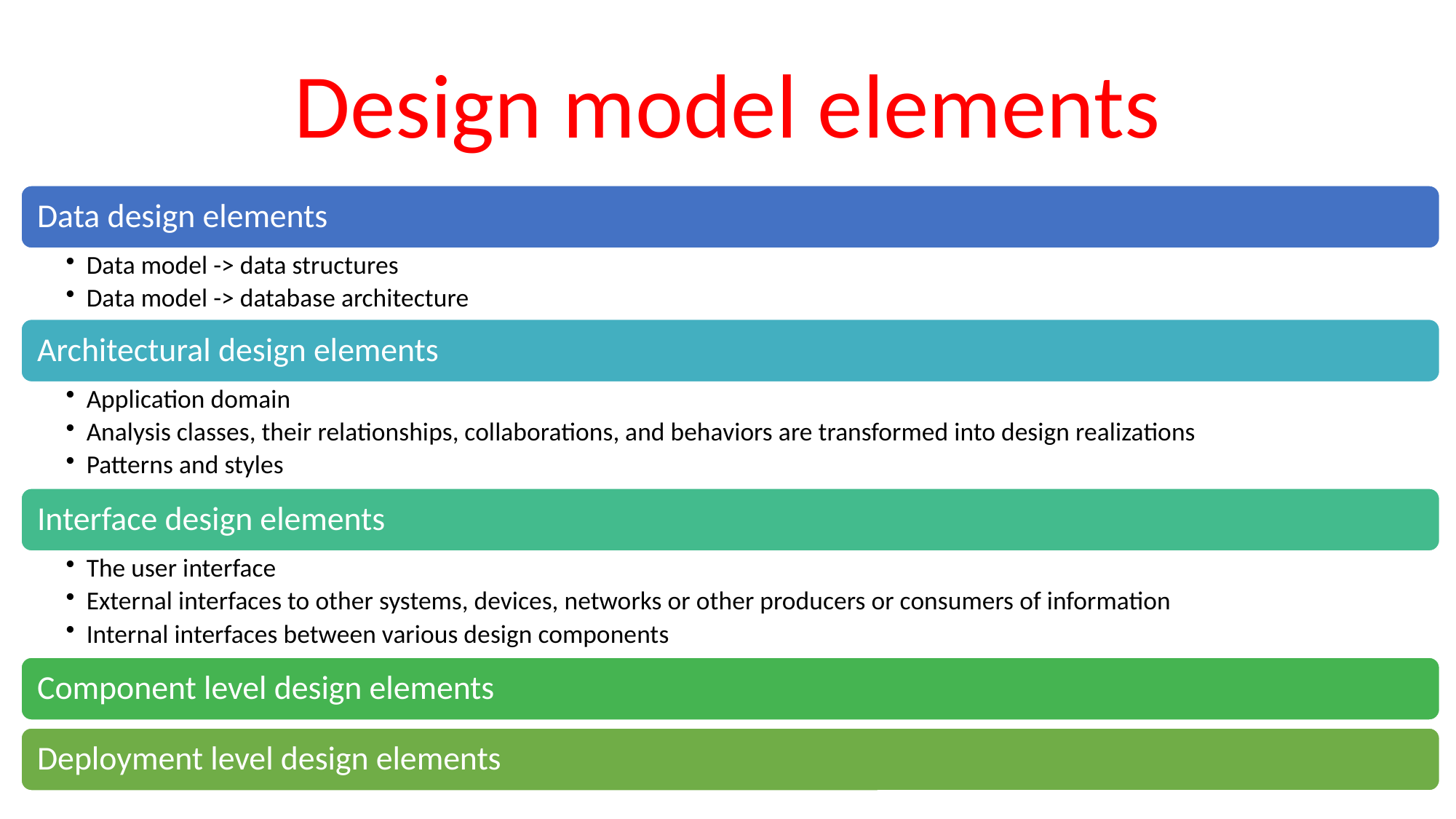

# Design model elements
Data design elements
Data model -> data structures
Data model -> database architecture
Architectural design elements
Application domain
Analysis classes, their relationships, collaborations, and behaviors are transformed into design realizations
Patterns and styles
Interface design elements
The user interface
External interfaces to other systems, devices, networks or other producers or consumers of information
Internal interfaces between various design components
Component level design elements
Deployment level design elements
37